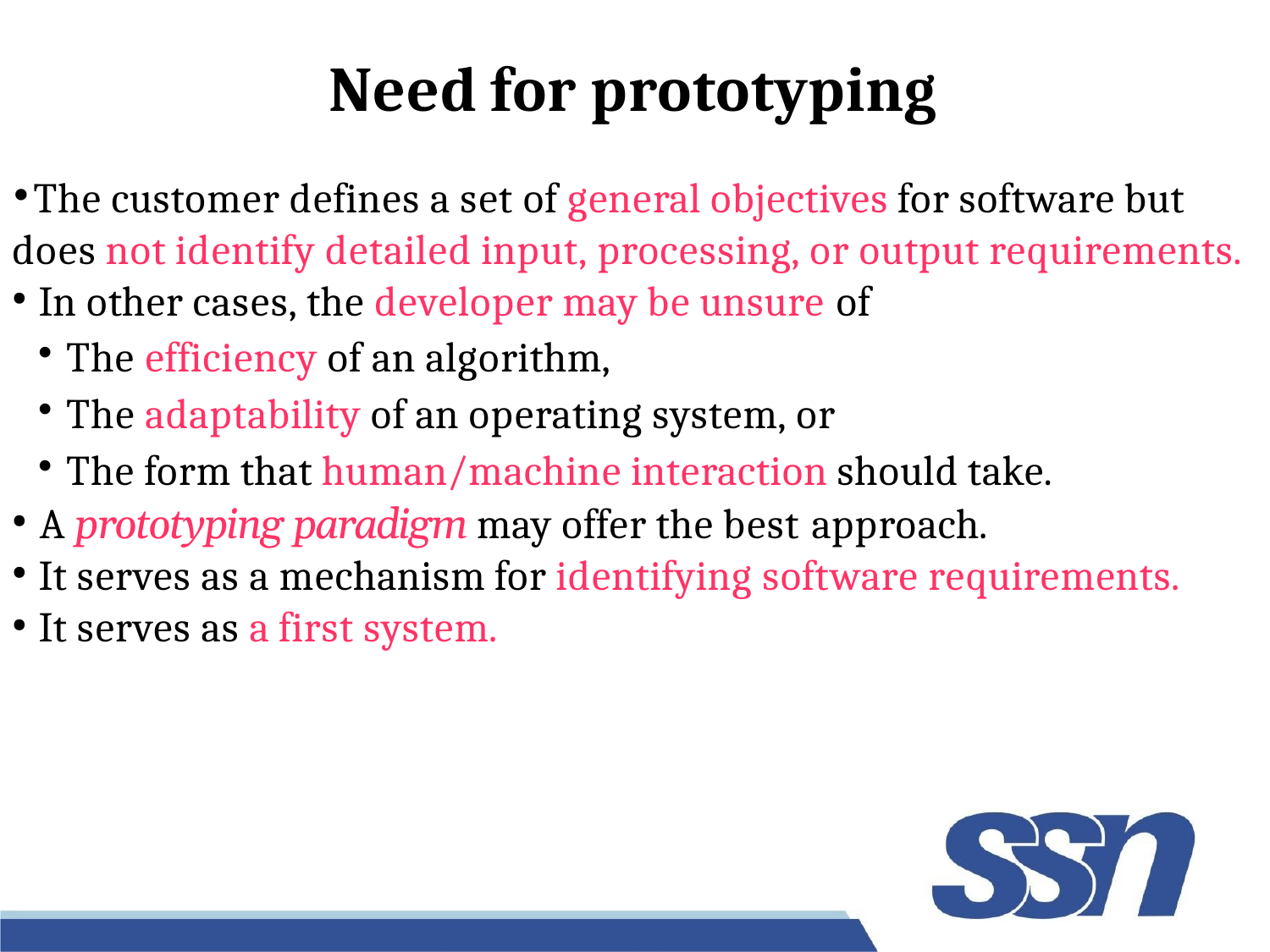

# Need for prototyping
The customer defines a set of general objectives for software but  does not identify detailed input, processing, or output requirements.
In other cases, the developer may be unsure of
The efficiency of an algorithm,
The adaptability of an operating system, or
The form that human/machine interaction should take.
A prototyping paradigm may offer the best approach.
It serves as a mechanism for identifying software requirements.
It serves as a first system.